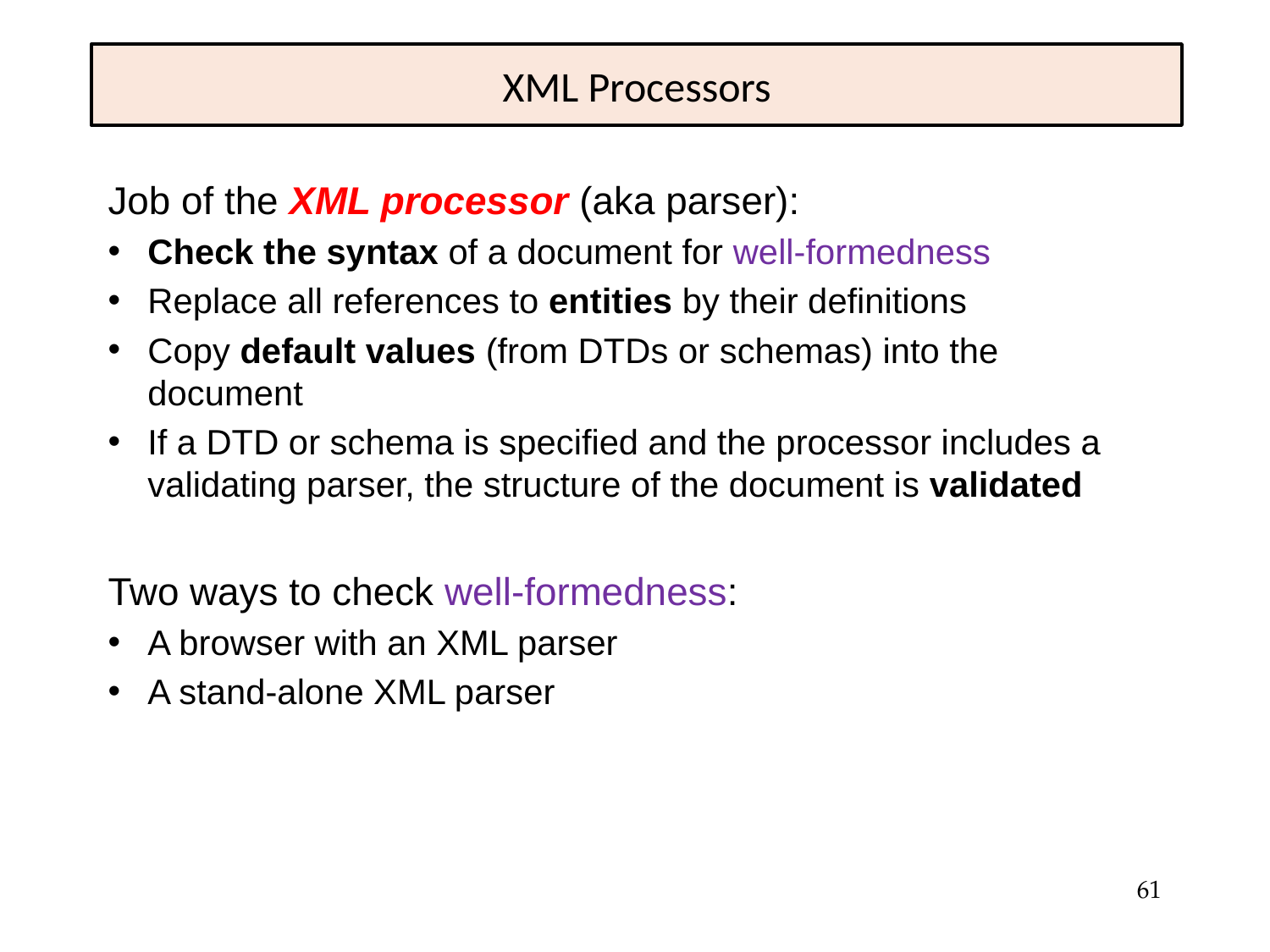

# XML Processors
Job of the XML processor (aka parser):
Check the syntax of a document for well-formedness
Replace all references to entities by their definitions
Copy default values (from DTDs or schemas) into the document
If a DTD or schema is specified and the processor includes a validating parser, the structure of the document is validated

Two ways to check well-formedness:
A browser with an XML parser
A stand-alone XML parser

61